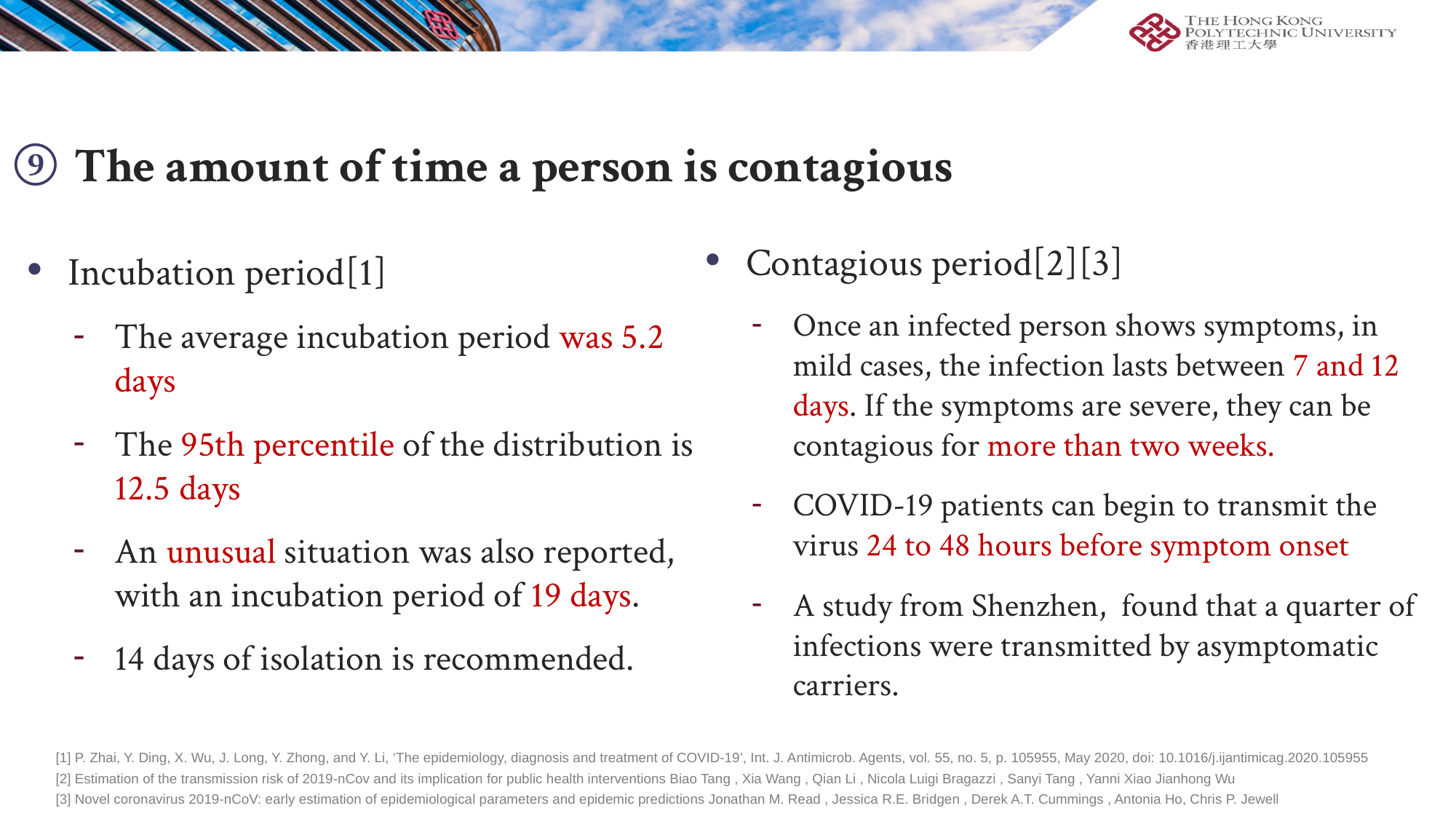

The amount of time a person is contagious
Contagious period[2][3]
Once an infected person shows symptoms, in mild cases, the infection lasts between 7 and 12 days. If the symptoms are severe, they can be contagious for more than two weeks.
COVID-19 patients can begin to transmit the virus 24 to 48 hours before symptom onset
A study from Shenzhen,  found that a quarter of infections were transmitted by asymptomatic carriers.

Incubation period[1]
The average incubation period was 5.2 days
The 95th percentile of the distribution is 12.5 days
An unusual situation was also reported, with an incubation period of 19 days.
14 days of isolation is recommended.
[1] P. Zhai, Y. Ding, X. Wu, J. Long, Y. Zhong, and Y. Li, ‘The epidemiology, diagnosis and treatment of COVID-19’, Int. J. Antimicrob. Agents, vol. 55, no. 5, p. 105955, May 2020, doi: 10.1016/j.ijantimicag.2020.105955
[2] Estimation of the transmission risk of 2019-nCov and its implication for public health interventions Biao Tang , Xia Wang , Qian Li , Nicola Luigi Bragazzi , Sanyi Tang , Yanni Xiao Jianhong Wu
[3] Novel coronavirus 2019-nCoV: early estimation of epidemiological parameters and epidemic predictions Jonathan M. Read , Jessica R.E. Bridgen , Derek A.T. Cummings , Antonia Ho, Chris P. Jewell